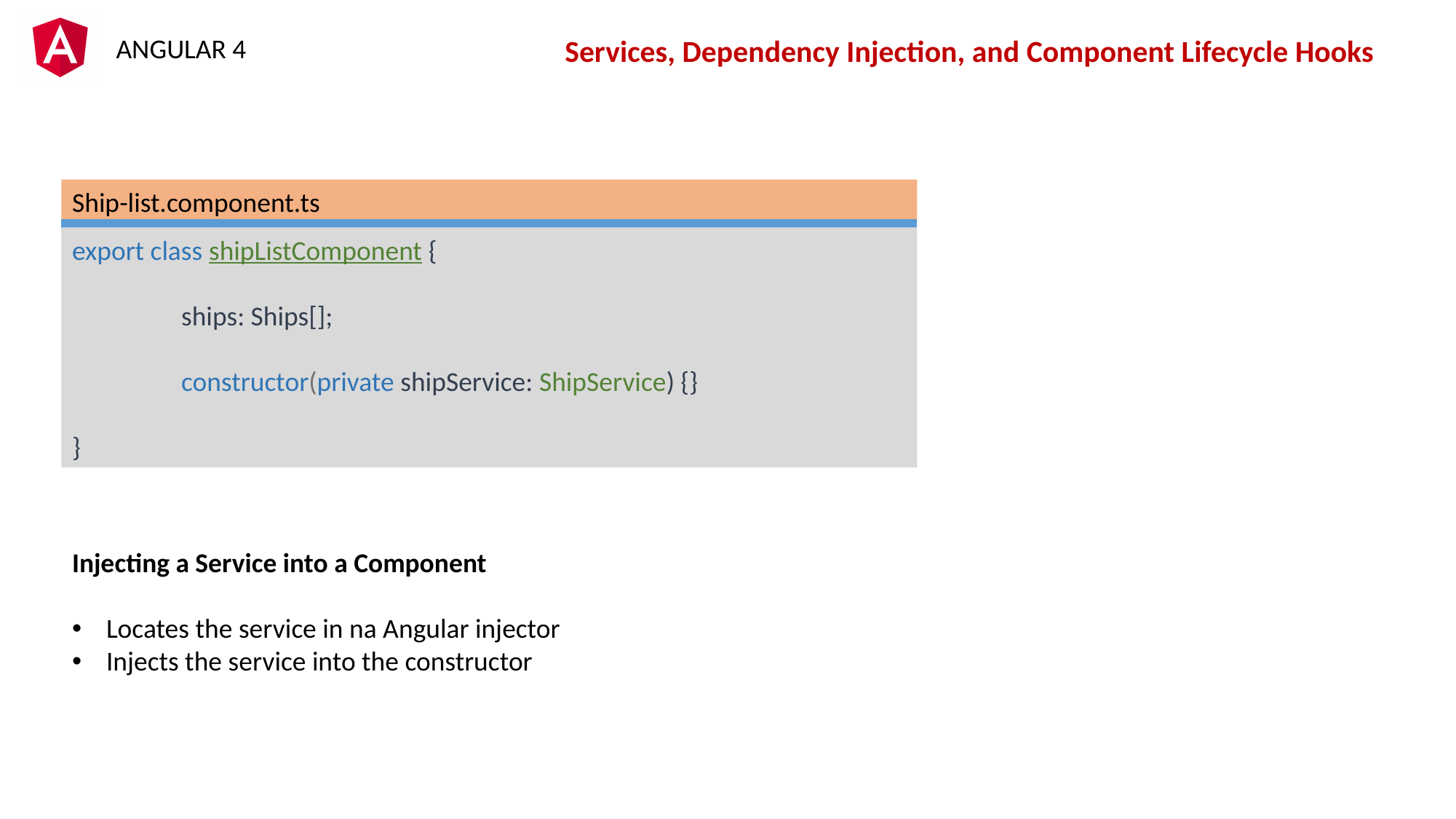

Services, Dependency Injection, and Component Lifecycle Hooks
Ship-list.component.ts
export class shipListComponent {

	ships: Ships[];

	constructor(private shipService: ShipService) {}

}
Injecting a Service into a Component

Locates the service in na Angular injector
Injects the service into the constructor